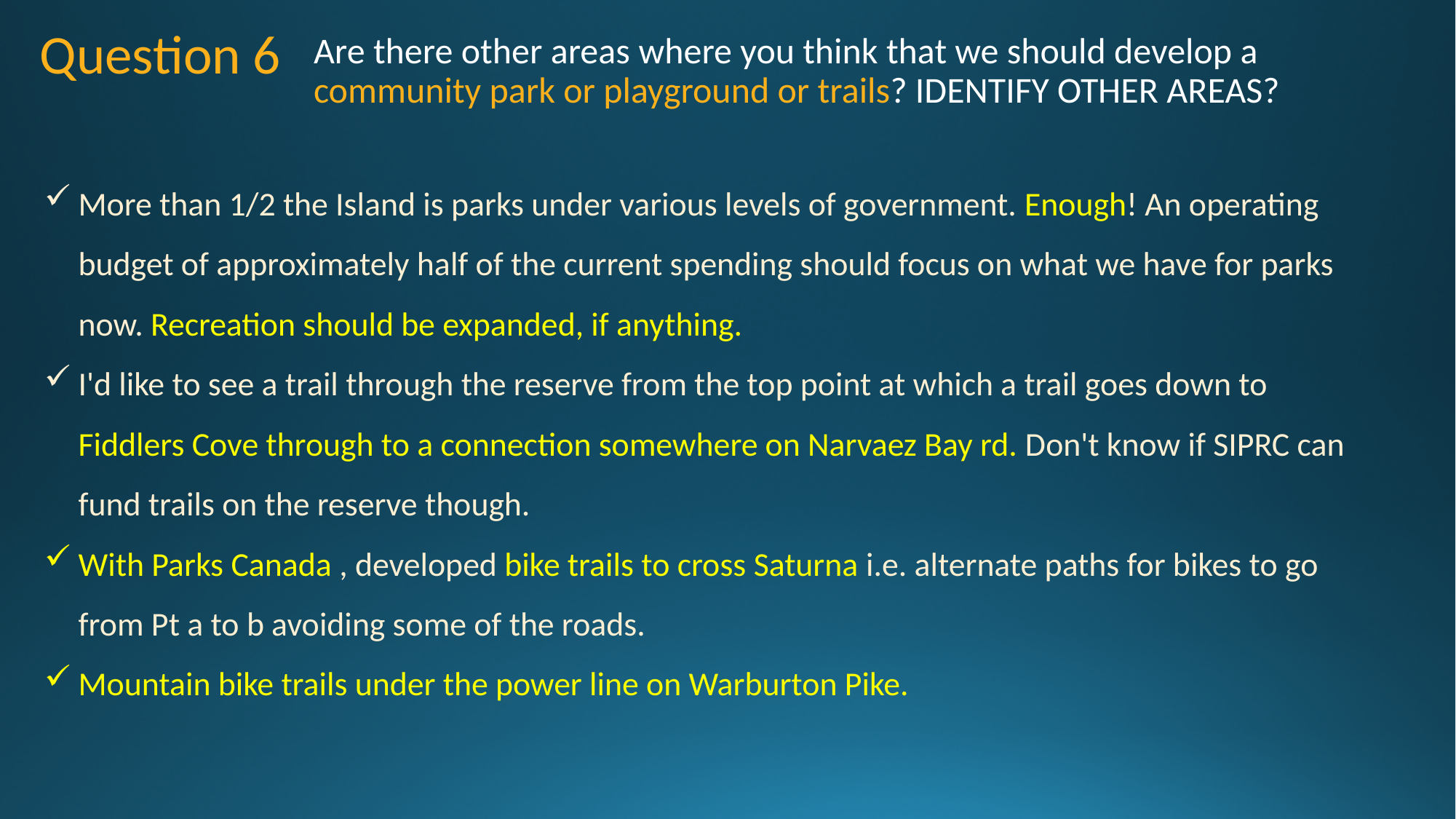

Are there other areas where you think that we should develop a community park or playground or trails? IDENTIFY OTHER AREAS?
Question 6
More than 1/2 the Island is parks under various levels of government. Enough! An operating budget of approximately half of the current spending should focus on what we have for parks now. Recreation should be expanded, if anything.
I'd like to see a trail through the reserve from the top point at which a trail goes down to Fiddlers Cove through to a connection somewhere on Narvaez Bay rd. Don't know if SIPRC can fund trails on the reserve though.
With Parks Canada , developed bike trails to cross Saturna i.e. alternate paths for bikes to go from Pt a to b avoiding some of the roads.
Mountain bike trails under the power line on Warburton Pike.